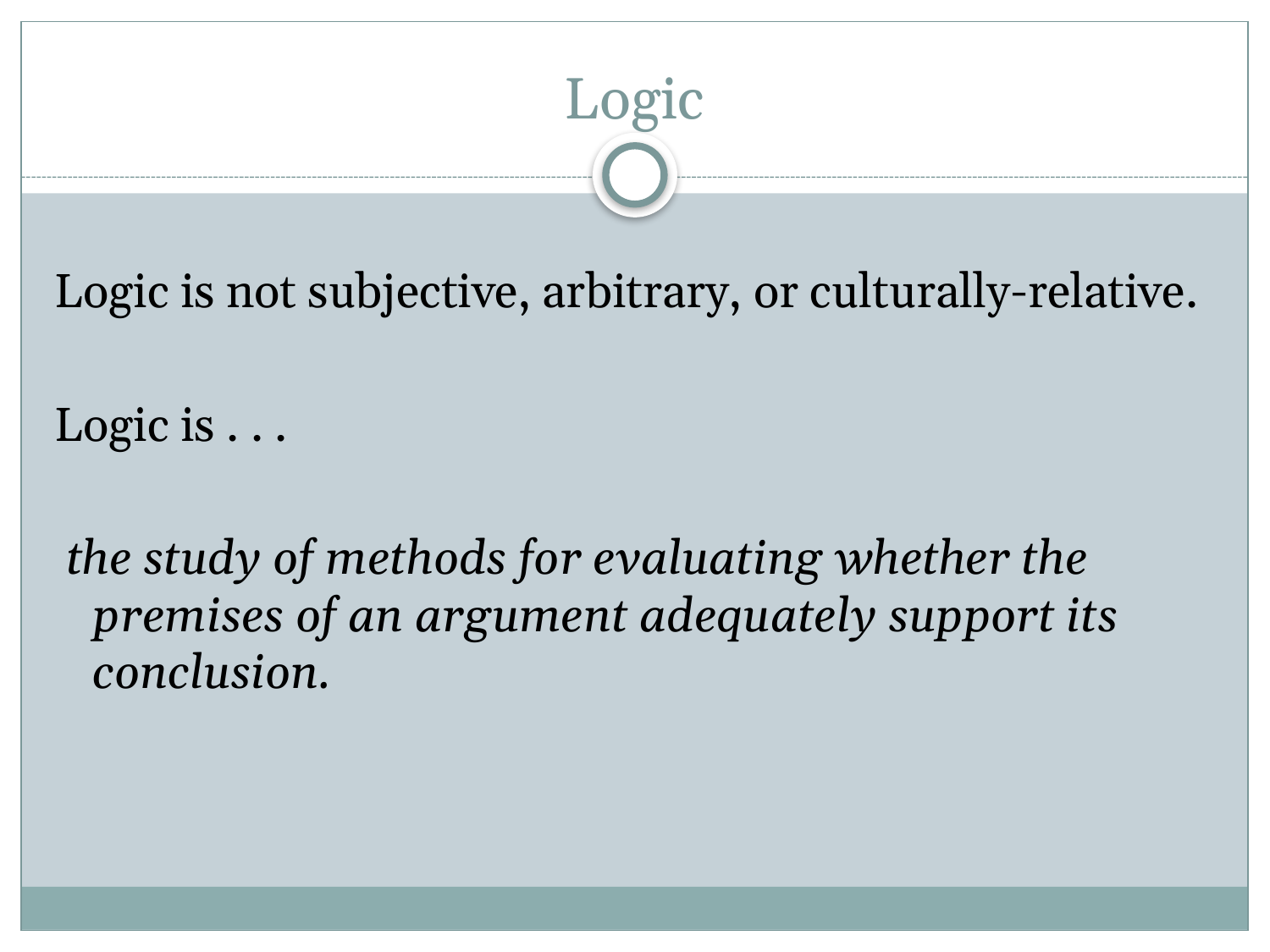

# Logic
Logic is not subjective, arbitrary, or culturally-relative.

Logic is . . .

 the study of methods for evaluating whether the premises of an argument adequately support its conclusion.